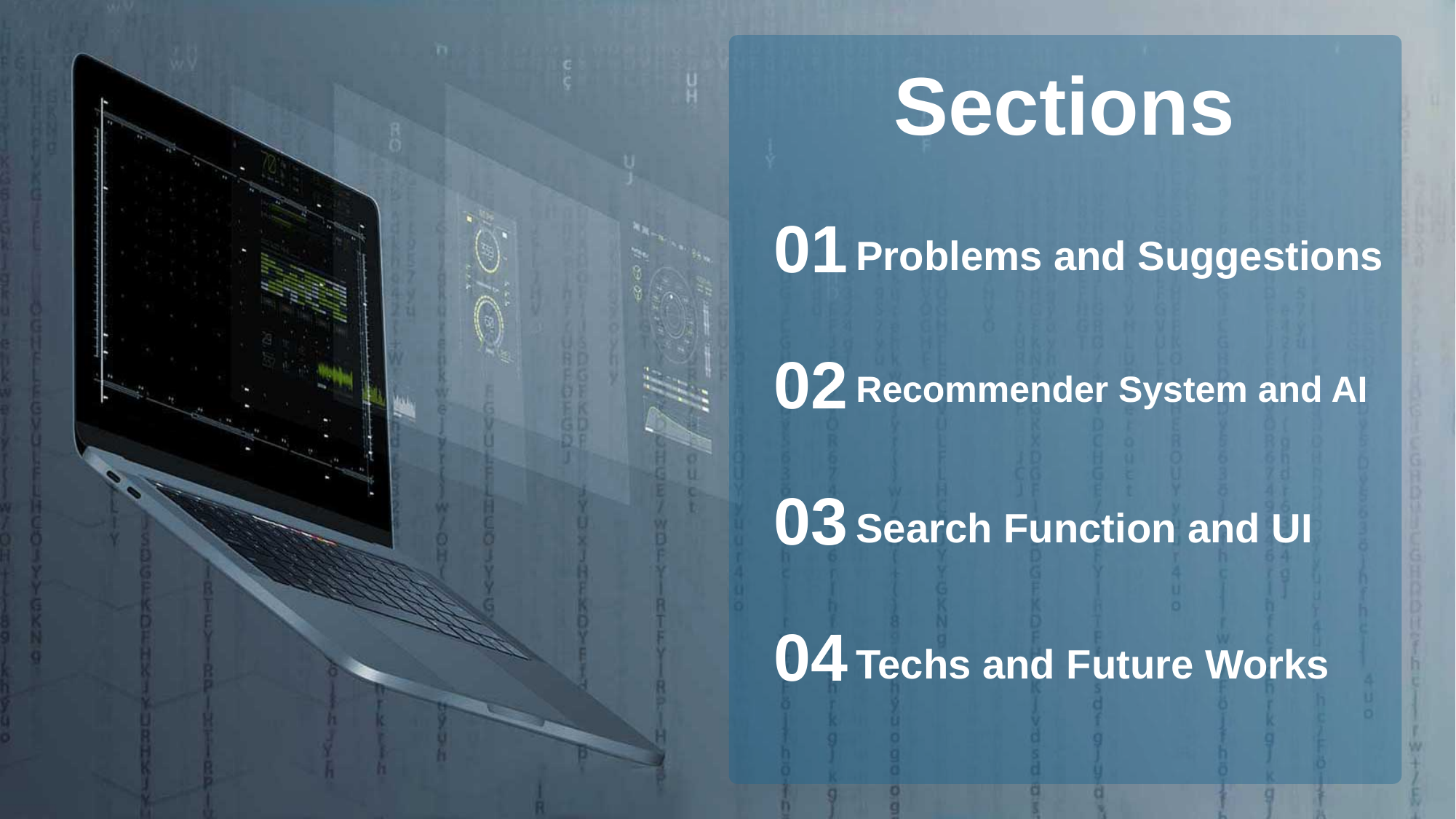

Sections
01
Problems and Suggestions
02
Recommender System and AI
03
Search Function and UI
04
Techs and Future Works